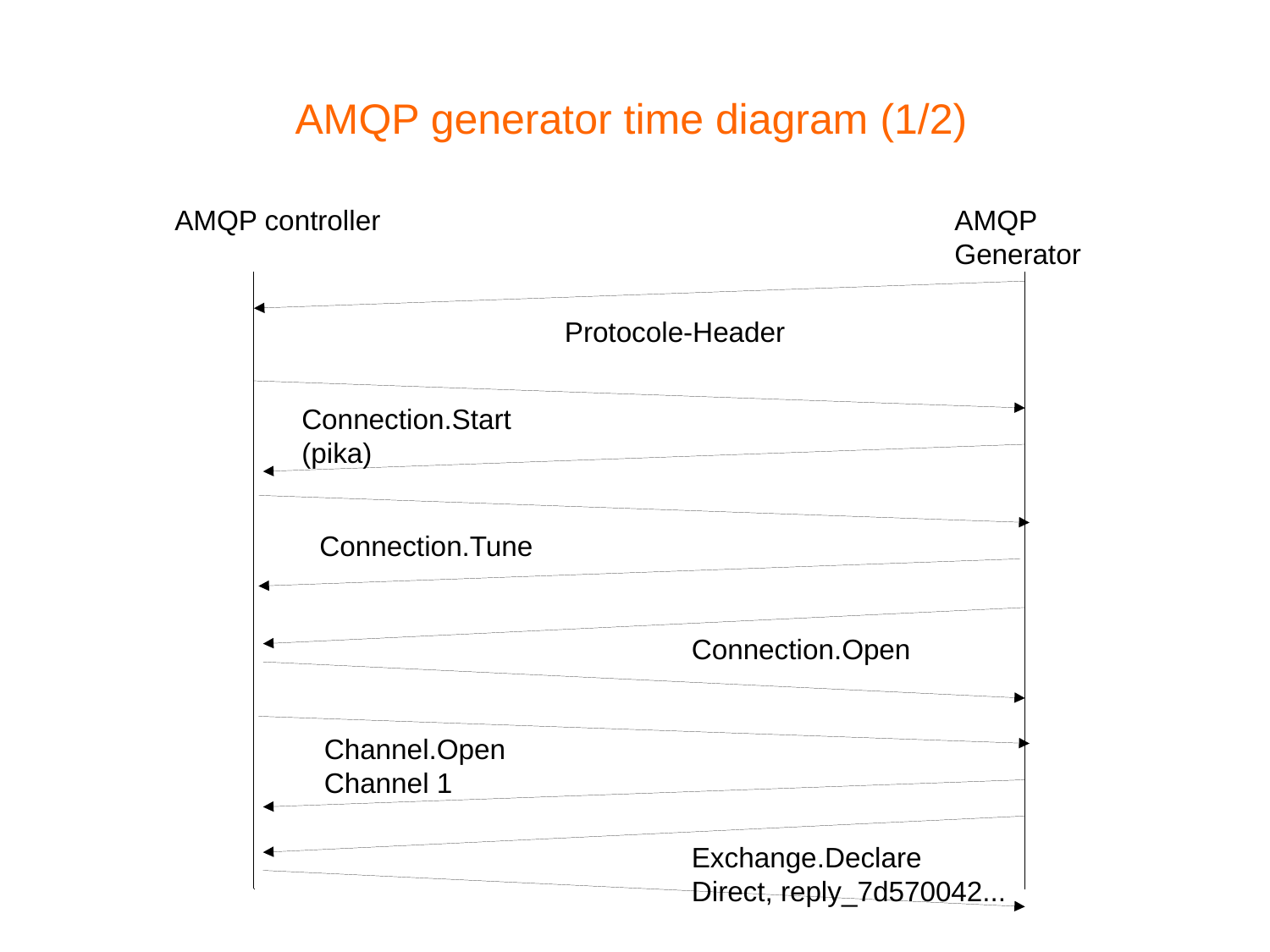

AMQP generator time diagram (1/2)
AMQP controller
AMQP Generator

Protocole-Header

Connection.Start (pika)

Connection.Tune

Connection.Open

Channel.Open
Channel 1

Exchange.Declare
Direct, reply_7d570042...